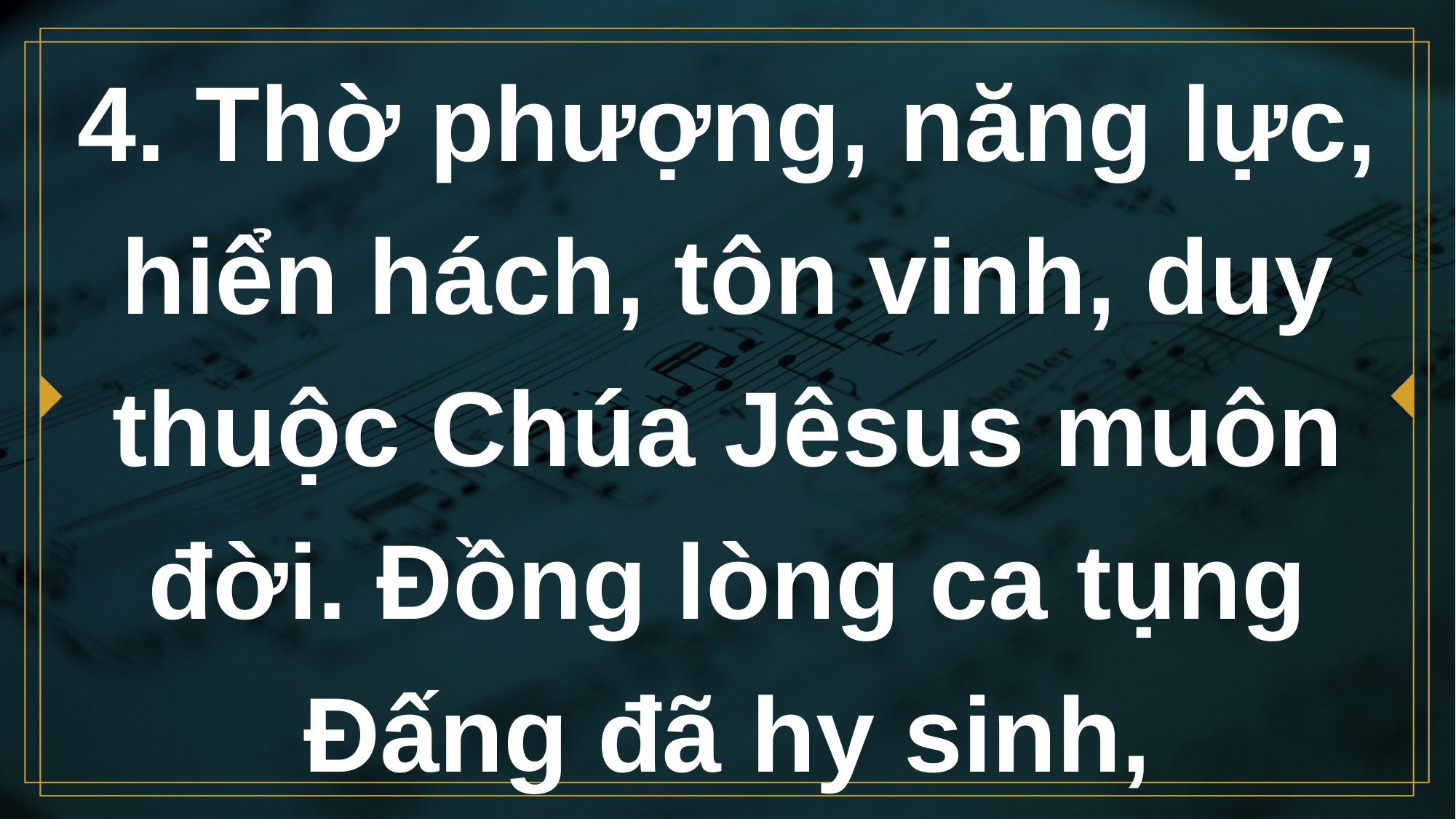

# 4. Thờ phượng, năng lực, hiển hách, tôn vinh, duy thuộc Chúa Jêsus muôn đời. Đồng lòng ca tụng Đấng đã hy sinh,